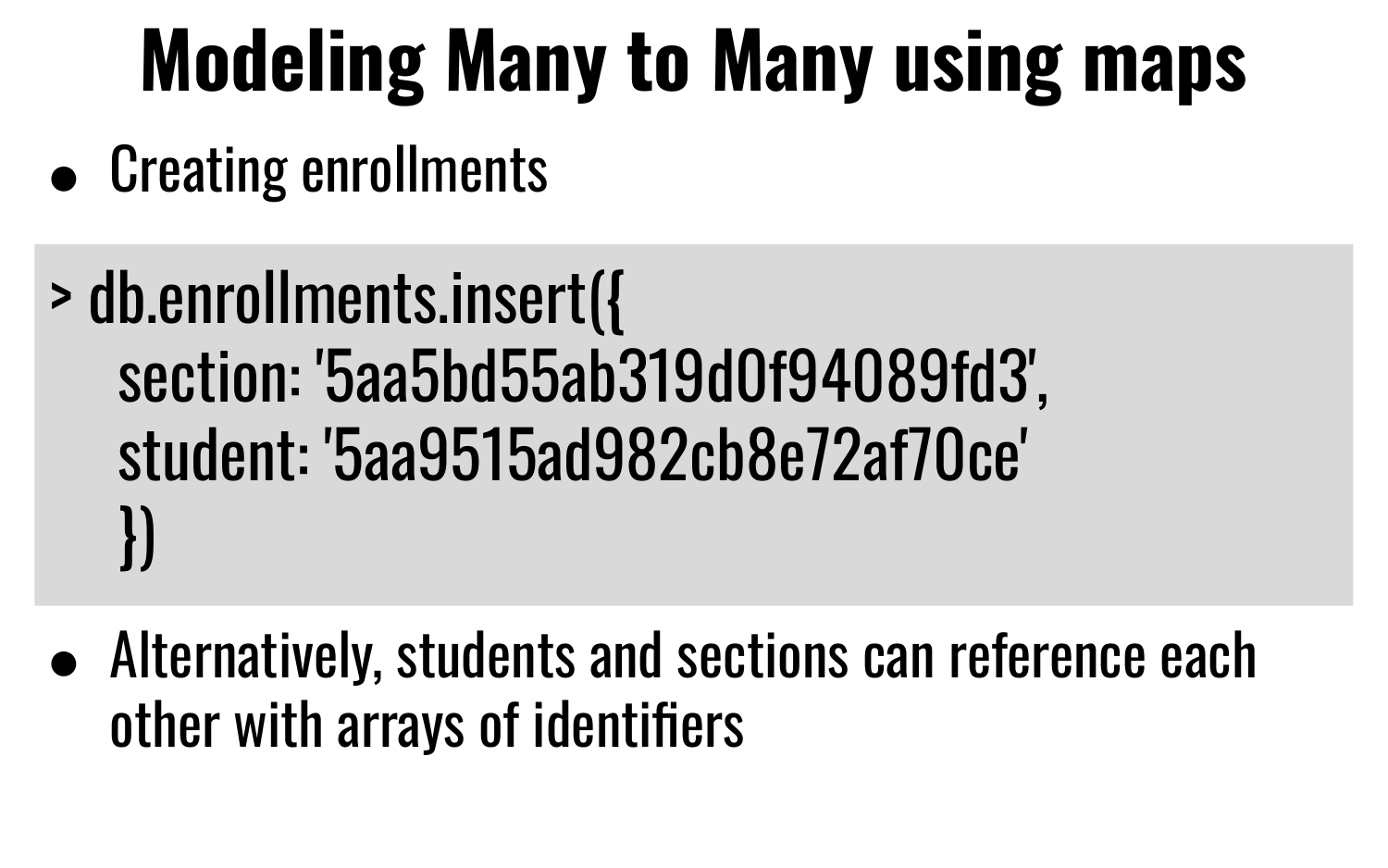

# Modeling Many to Many using maps
Creating enrollments

Alternatively, students and sections can reference each other with arrays of identifiers
> db.enrollments.insert({
section: '5aa5bd55ab319d0f94089fd3',
student: '5aa9515ad982cb8e72af70ce'
})